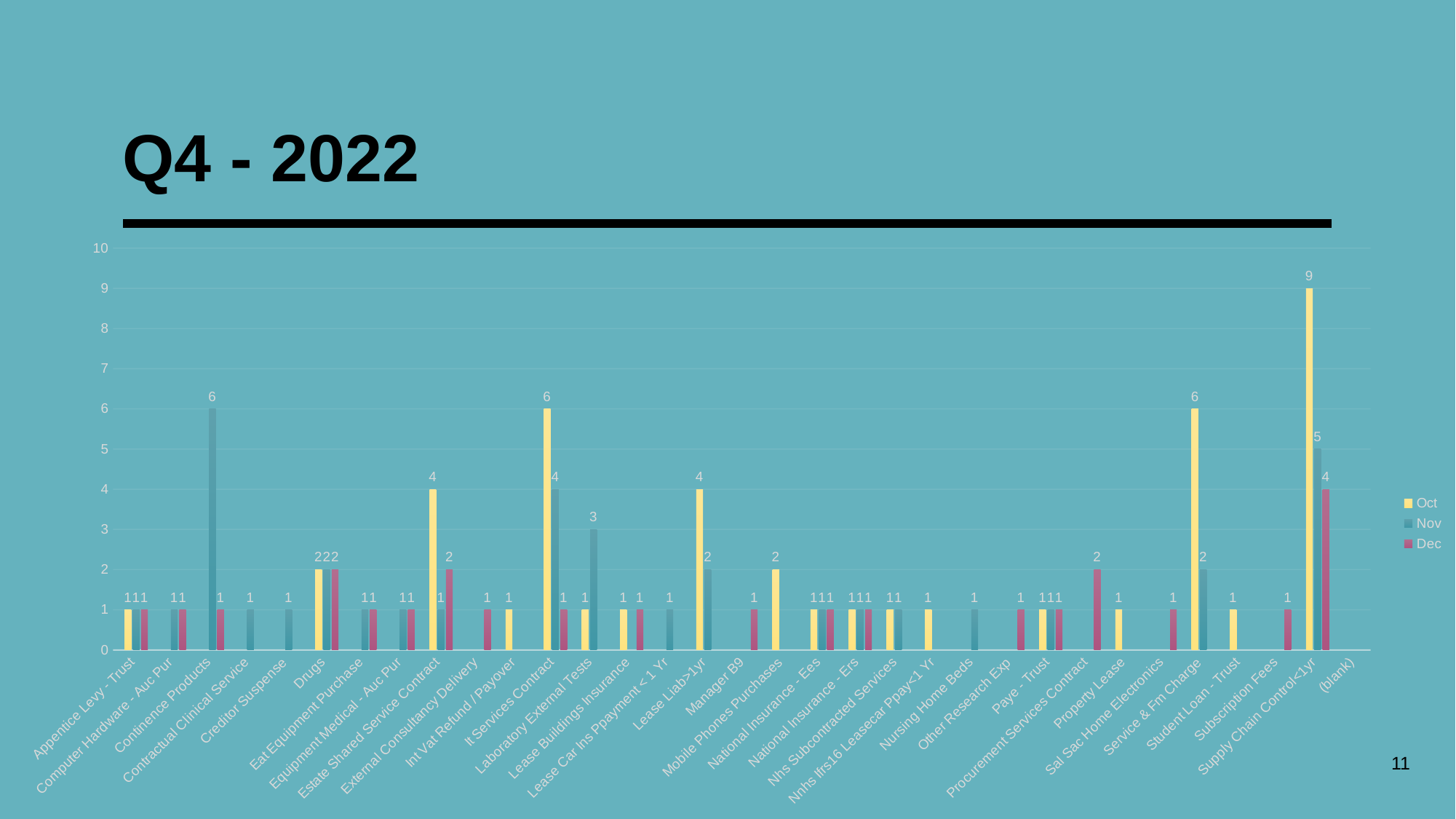

# Q4 - 2022

### Chart

| Category | <05/07/2022 | Oct | Nov | Dec |
|---|---|---|---|---|
| Appentice Levy - Trust | None | 1.0 | 1.0 | 1.0 |
| Computer Hardware - Auc Pur | None | None | 1.0 | 1.0 |
| Continence Products | None | None | 6.0 | 1.0 |
| Contractual Clinical Service | None | None | 1.0 | None |
| Creditor Suspense | None | None | 1.0 | None |
| Drugs | None | 2.0 | 2.0 | 2.0 |
| Eat Equipment Purchase | None | None | 1.0 | 1.0 |
| Equipment Medical - Auc Pur | None | None | 1.0 | 1.0 |
| Estate Shared Service Contract | None | 4.0 | 1.0 | 2.0 |
| External Consultancy Delivery | None | None | None | 1.0 |
| Int Vat Refund / Payover | None | 1.0 | None | None |
| It Services Contract | None | 6.0 | 4.0 | 1.0 |
| Laboratory External Tests | None | 1.0 | 3.0 | None |
| Lease Buildings Insurance | None | 1.0 | None | 1.0 |
| Lease Car Ins Ppayment < 1 Yr | None | None | 1.0 | None |
| Lease Liab>1yr | None | 4.0 | 2.0 | None |
| Manager B9 | None | None | None | 1.0 |
| Mobile Phones Purchases | None | 2.0 | None | None |
| National Insurance - Ees | None | 1.0 | 1.0 | 1.0 |
| National Insurance - Ers | None | 1.0 | 1.0 | 1.0 |
| Nhs Subcontracted Services | None | 1.0 | 1.0 | None |
| Nnhs Ifrs16 Leasecar Ppay<1 Yr | None | 1.0 | None | None |
| Nursing Home Beds | None | None | 1.0 | None |
| Other Research Exp | None | None | None | 1.0 |
| Paye - Trust | None | 1.0 | 1.0 | 1.0 |
| Procurement Services Contract | None | None | None | 2.0 |
| Property Lease | None | 1.0 | None | None |
| Sal Sac Home Electronics | None | None | None | 1.0 |
| Service & Fm Charge | None | 6.0 | 2.0 | None |
| Student Loan - Trust | None | 1.0 | None | None |
| Subscription Fees | None | None | None | 1.0 |
| Supply Chain Control<1yr | None | 9.0 | 5.0 | 4.0 |
| (blank) | None | None | None | None |
11